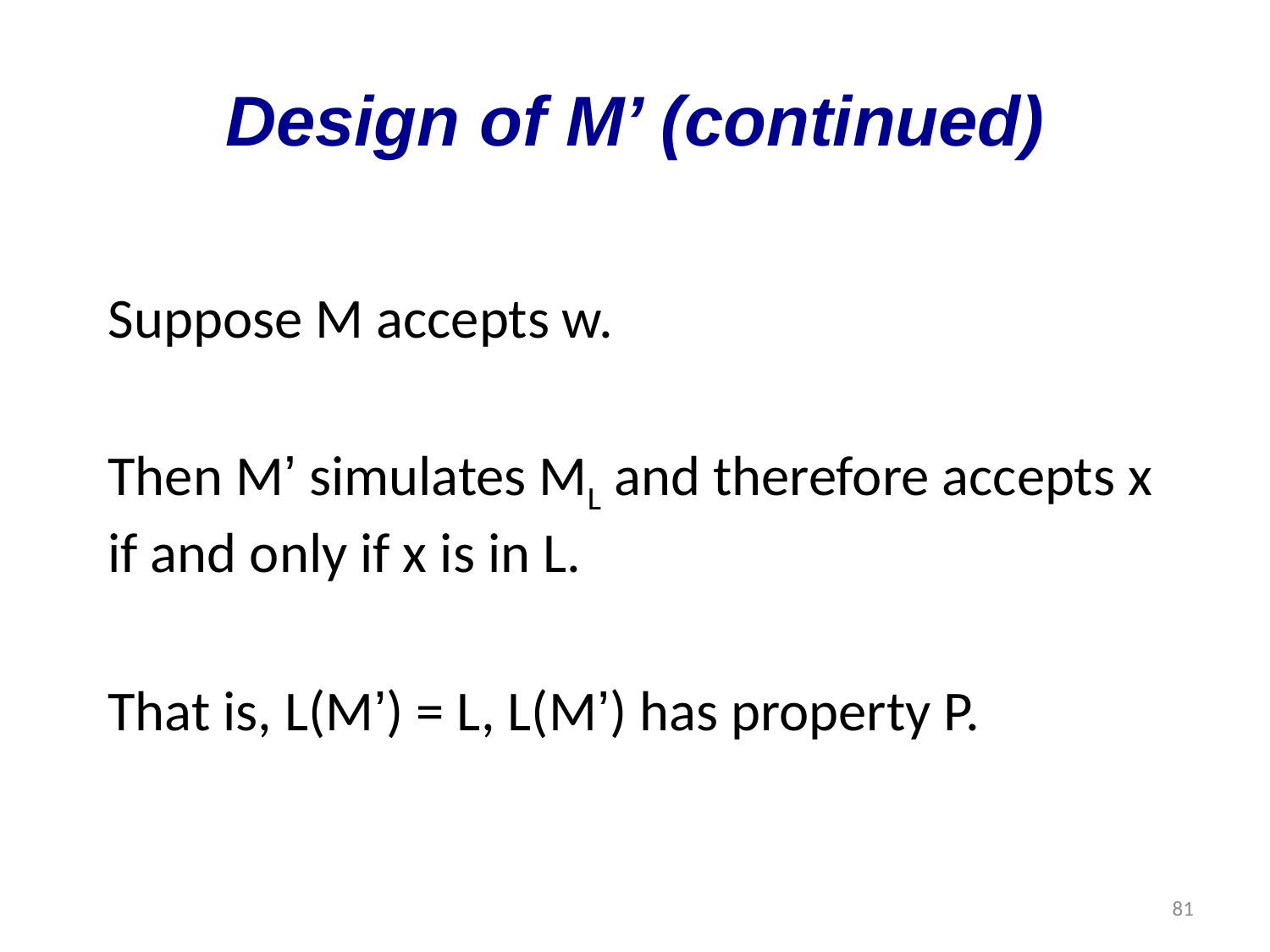

# Design of M’ (continued)
Suppose M accepts w.

Then M’ simulates ML and therefore accepts x if and only if x is in L.

That is, L(M’) = L, L(M’) has property P.
81